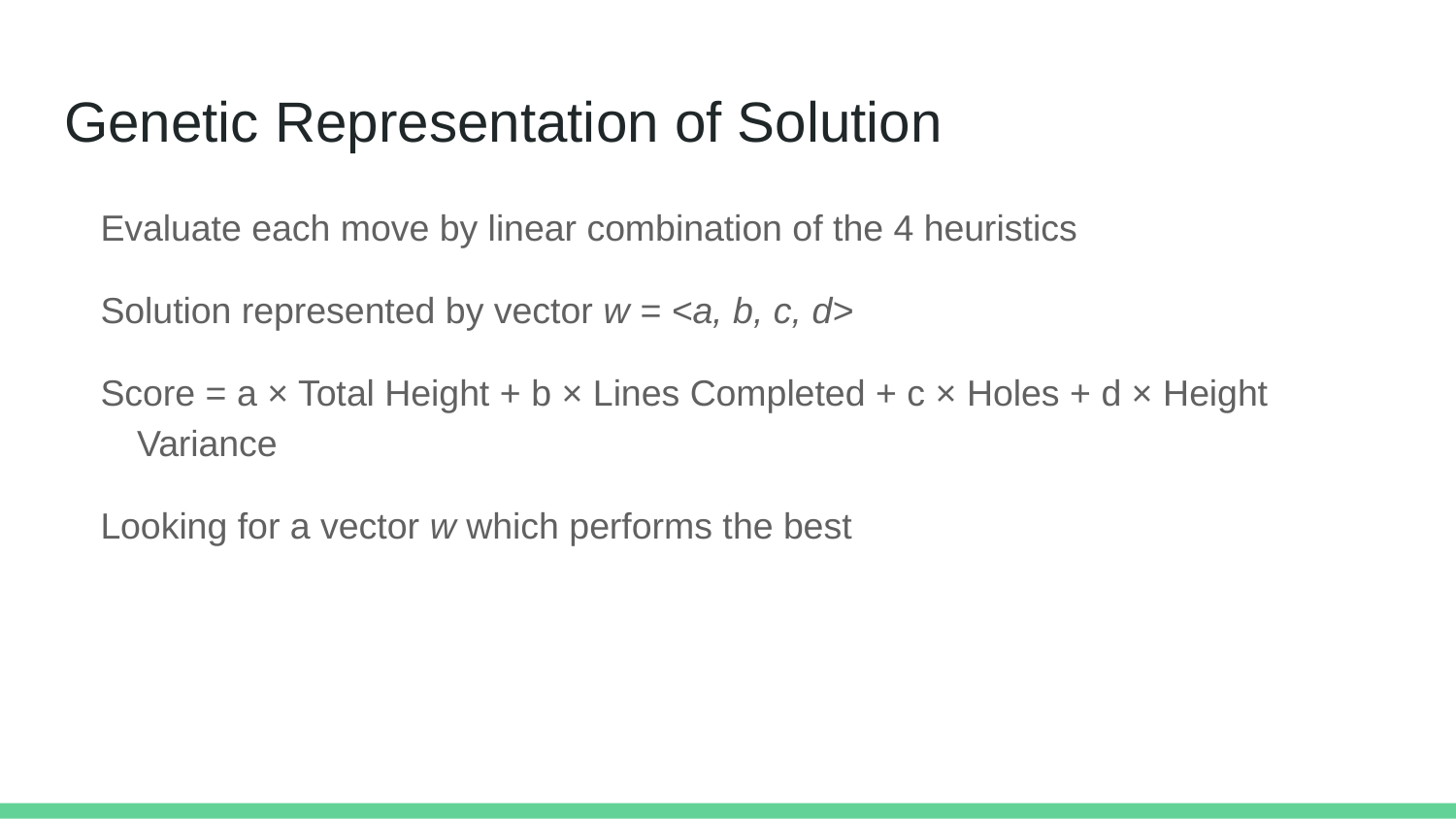

# Genetic Representation of Solution
Evaluate each move by linear combination of the 4 heuristics
Solution represented by vector w = <a, b, c, d>
Score = a × Total Height + b × Lines Completed + c × Holes + d × Height Variance
Looking for a vector w which performs the best